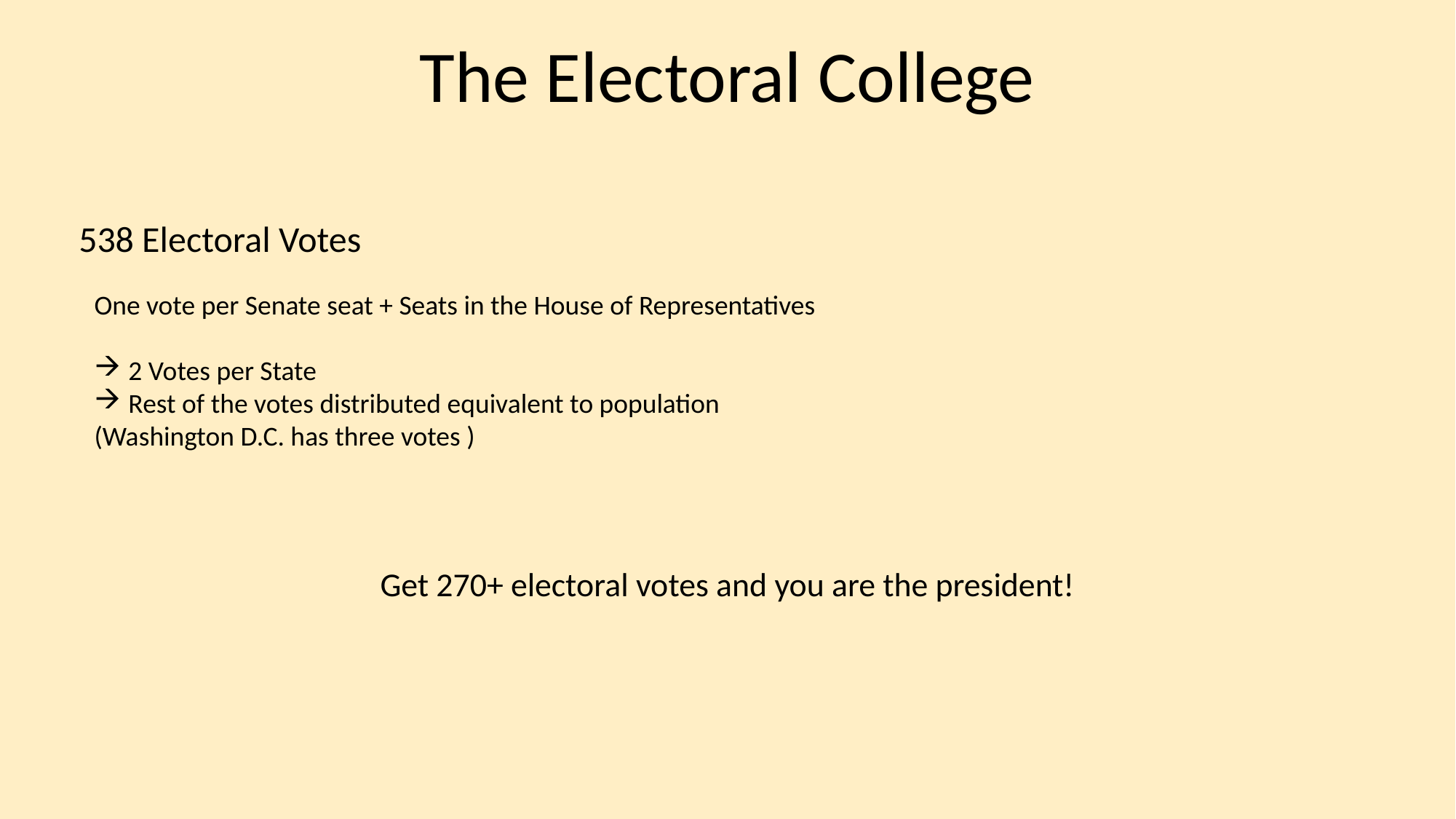

The Electoral College
538 Electoral Votes
One vote per Senate seat + Seats in the House of Representatives

2 Votes per State
Rest of the votes distributed equivalent to population
(Washington D.C. has three votes )
Get 270+ electoral votes and you are the president!